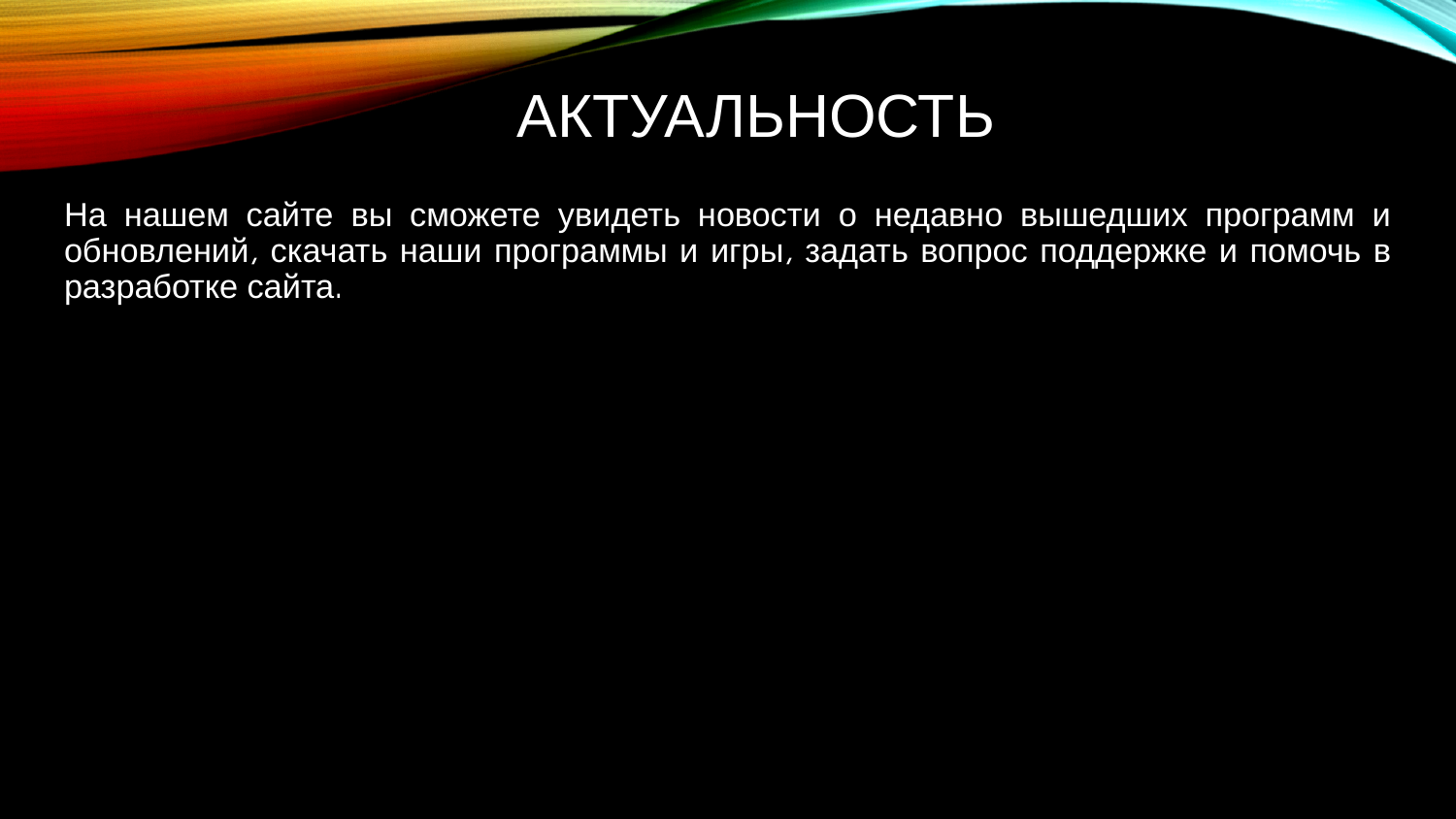

# Актуальность
На нашем сайте вы сможете увидеть новости о недавно вышедших программ и обновлений, скачать наши программы и игры, задать вопрос поддержке и помочь в разработке сайта.